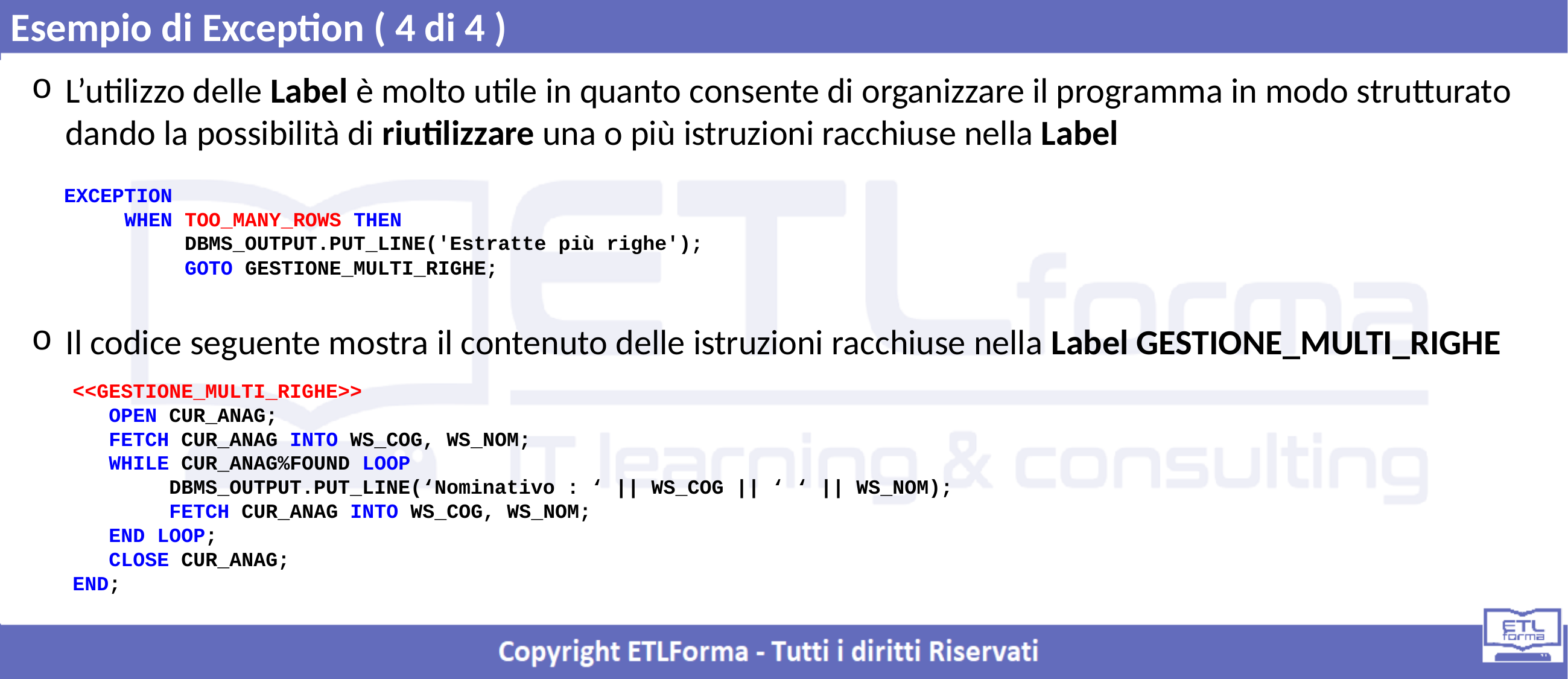

Esempio di Exception ( 4 di 4 )
L’utilizzo delle Label è molto utile in quanto consente di organizzare il programma in modo strutturato dando la possibilità di riutilizzare una o più istruzioni racchiuse nella Label

Il codice seguente mostra il contenuto delle istruzioni racchiuse nella Label GESTIONE_MULTI_RIGHE
EXCEPTION
     WHEN TOO_MANY_ROWS THEN
          DBMS_OUTPUT.PUT_LINE('Estratte più righe');
          GOTO GESTIONE_MULTI_RIGHE;
<<GESTIONE_MULTI_RIGHE>>
   OPEN CUR_ANAG;
   FETCH CUR_ANAG INTO WS_COG, WS_NOM;
   WHILE CUR_ANAG%FOUND LOOP
        DBMS_OUTPUT.PUT_LINE(‘Nominativo : ‘ || WS_COG || ‘ ‘ || WS_NOM);
        FETCH CUR_ANAG INTO WS_COG, WS_NOM;
   END LOOP;
   CLOSE CUR_ANAG;
END;